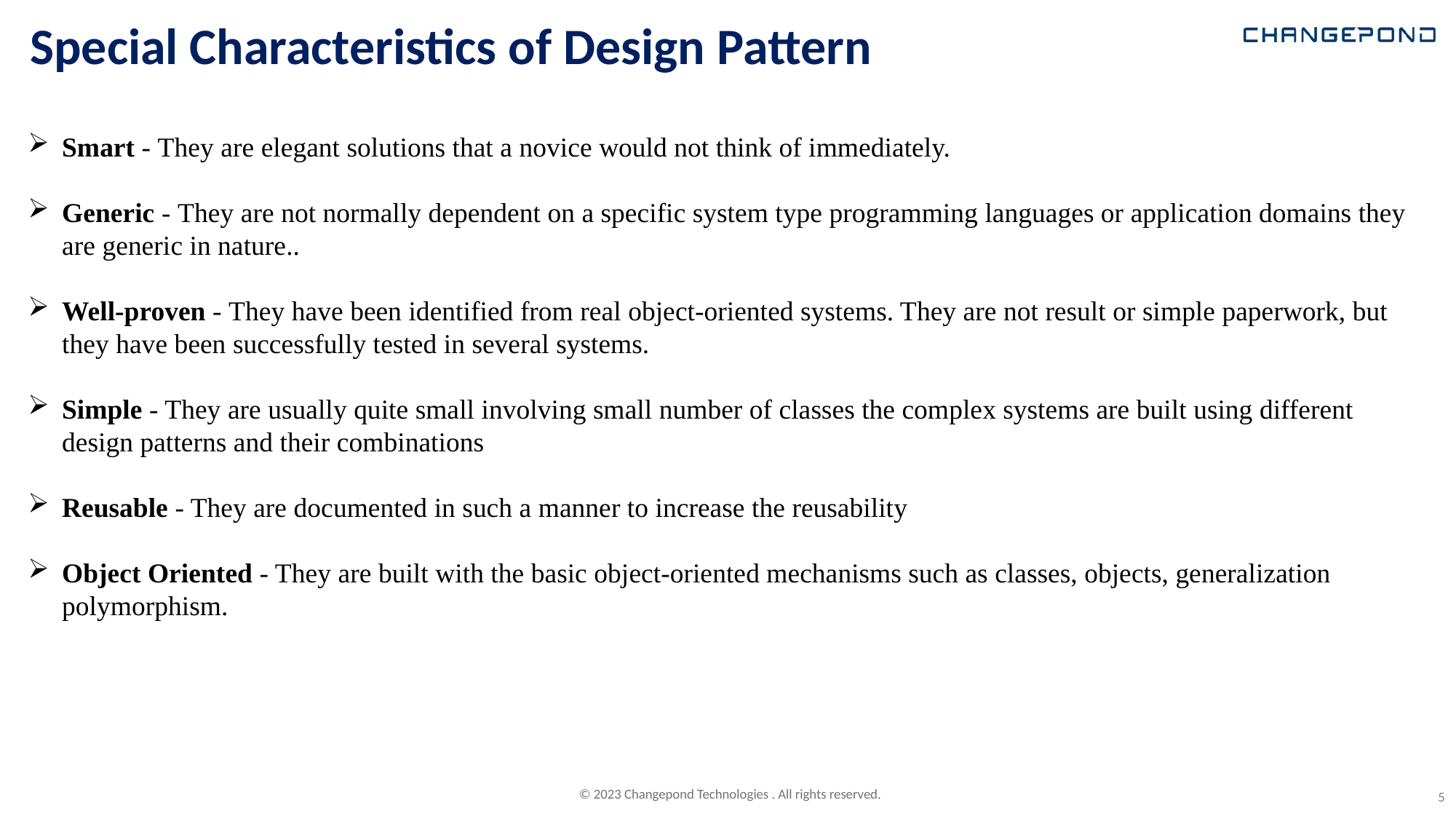

# Special Characteristics of Design Pattern
Smart - They are elegant solutions that a novice would not think of immediately.

Generic - They are not normally dependent on a specific system type programming languages or application domains they are generic in nature..

Well-proven - They have been identified from real object-oriented systems. They are not result or simple paperwork, but they have been successfully tested in several systems.

Simple - They are usually quite small involving small number of classes the complex systems are built using different design patterns and their combinations

Reusable - They are documented in such a manner to increase the reusability

Object Oriented - They are built with the basic object-oriented mechanisms such as classes, objects, generalization polymorphism.